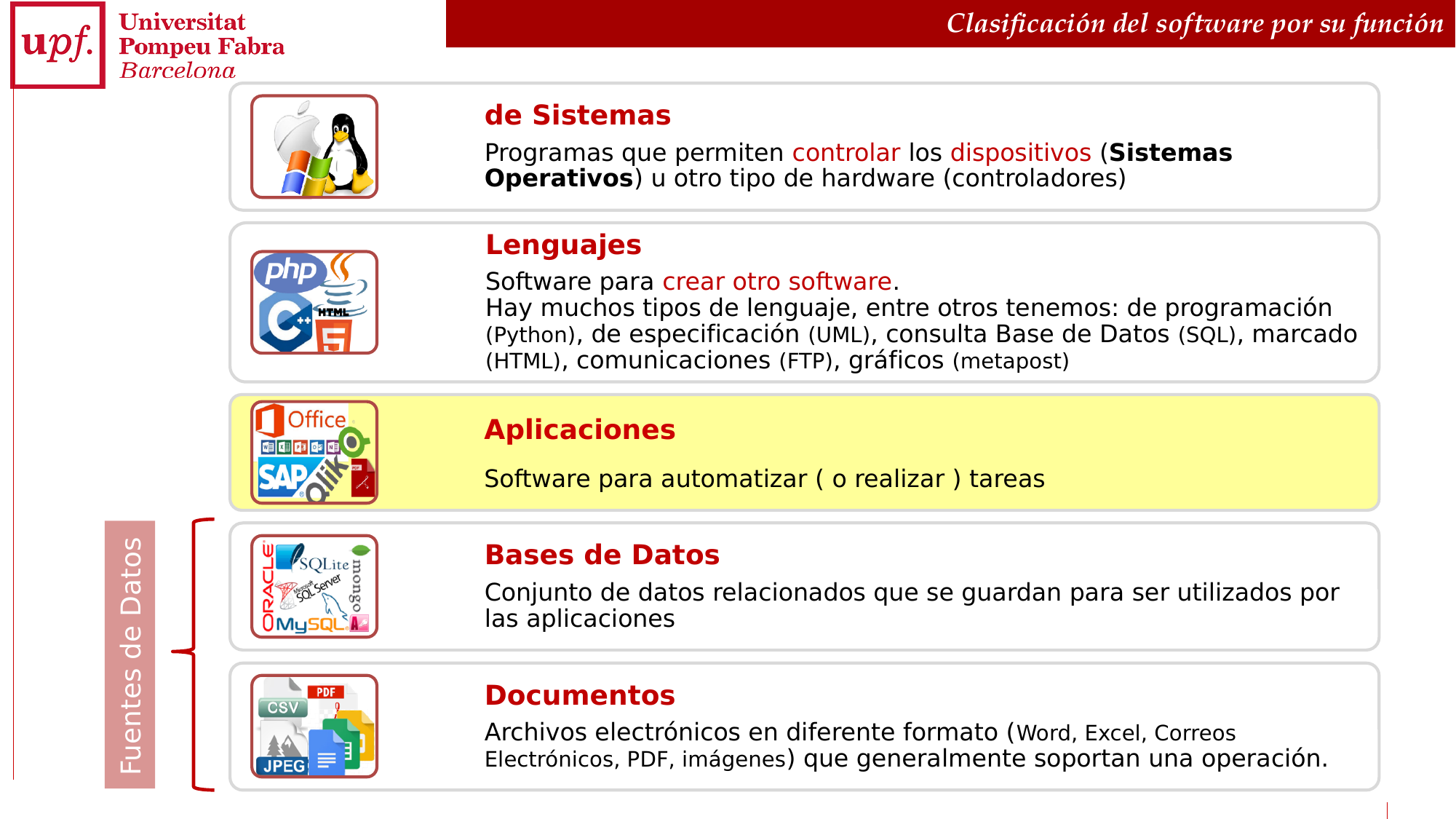

# Clasificación del software por su función
de Sistemas
Programas que permiten controlar los dispositivos (Sistemas Operativos) u otro tipo de hardware (controladores)
Lenguajes
Software para crear otro software.
Hay muchos tipos de lenguaje, entre otros tenemos: de programación (Python), de especificación (UML), consulta Base de Datos (SQL), marcado (HTML), comunicaciones (FTP), gráficos (metapost)
Aplicaciones
Software para automatizar ( o realizar ) tareas
Bases de Datos
Conjunto de datos relacionados que se guardan para ser utilizados por las aplicaciones
Documentos
Archivos electrónicos en diferente formato (Word, Excel, Correos Electrónicos, PDF, imágenes) que generalmente soportan una operación.

Fuentes de Datos